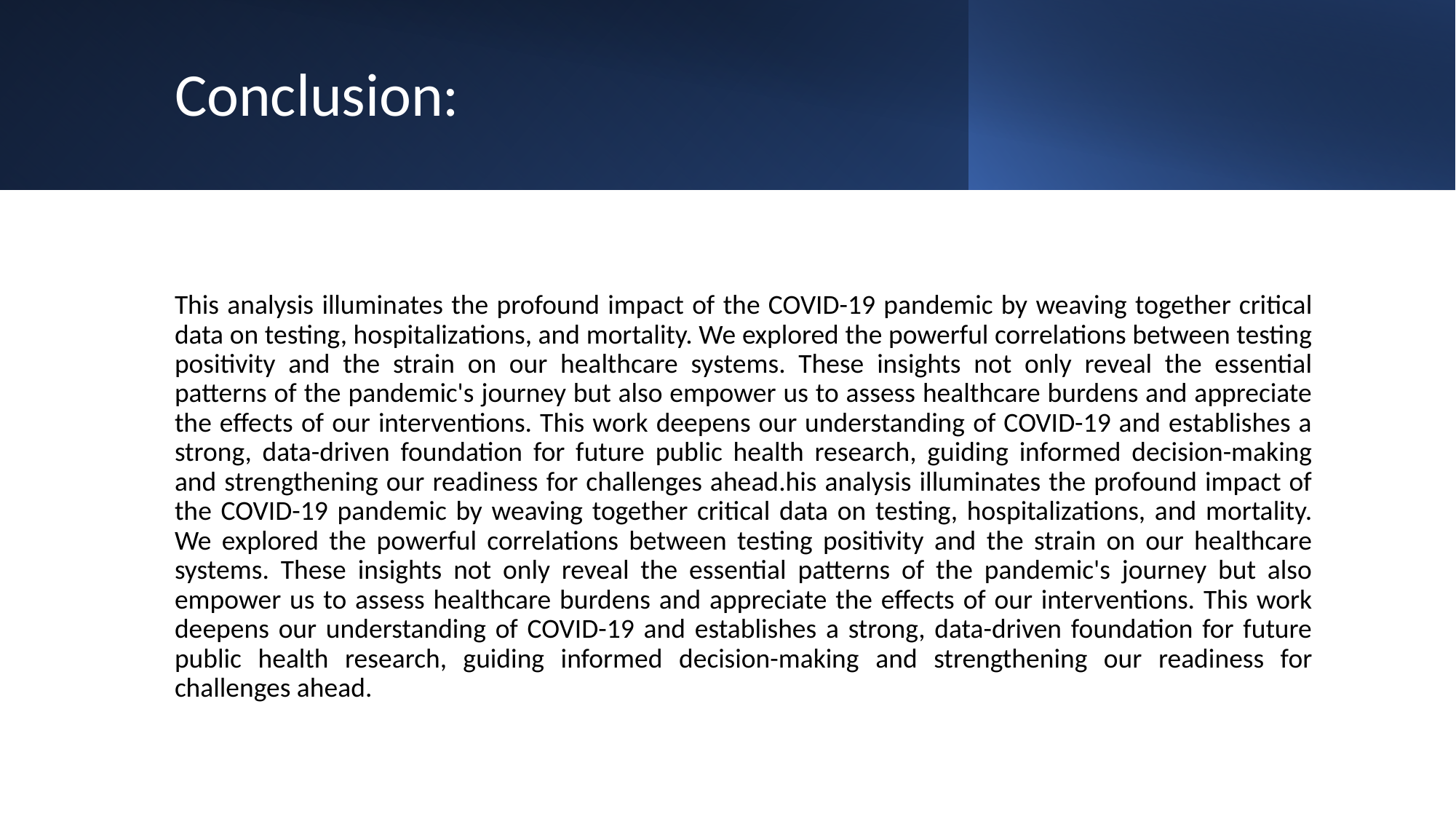

# Conclusion:
This analysis illuminates the profound impact of the COVID-19 pandemic by weaving together critical data on testing, hospitalizations, and mortality. We explored the powerful correlations between testing positivity and the strain on our healthcare systems. These insights not only reveal the essential patterns of the pandemic's journey but also empower us to assess healthcare burdens and appreciate the effects of our interventions. This work deepens our understanding of COVID-19 and establishes a strong, data-driven foundation for future public health research, guiding informed decision-making and strengthening our readiness for challenges ahead.his analysis illuminates the profound impact of the COVID-19 pandemic by weaving together critical data on testing, hospitalizations, and mortality. We explored the powerful correlations between testing positivity and the strain on our healthcare systems. These insights not only reveal the essential patterns of the pandemic's journey but also empower us to assess healthcare burdens and appreciate the effects of our interventions. This work deepens our understanding of COVID-19 and establishes a strong, data-driven foundation for future public health research, guiding informed decision-making and strengthening our readiness for challenges ahead.